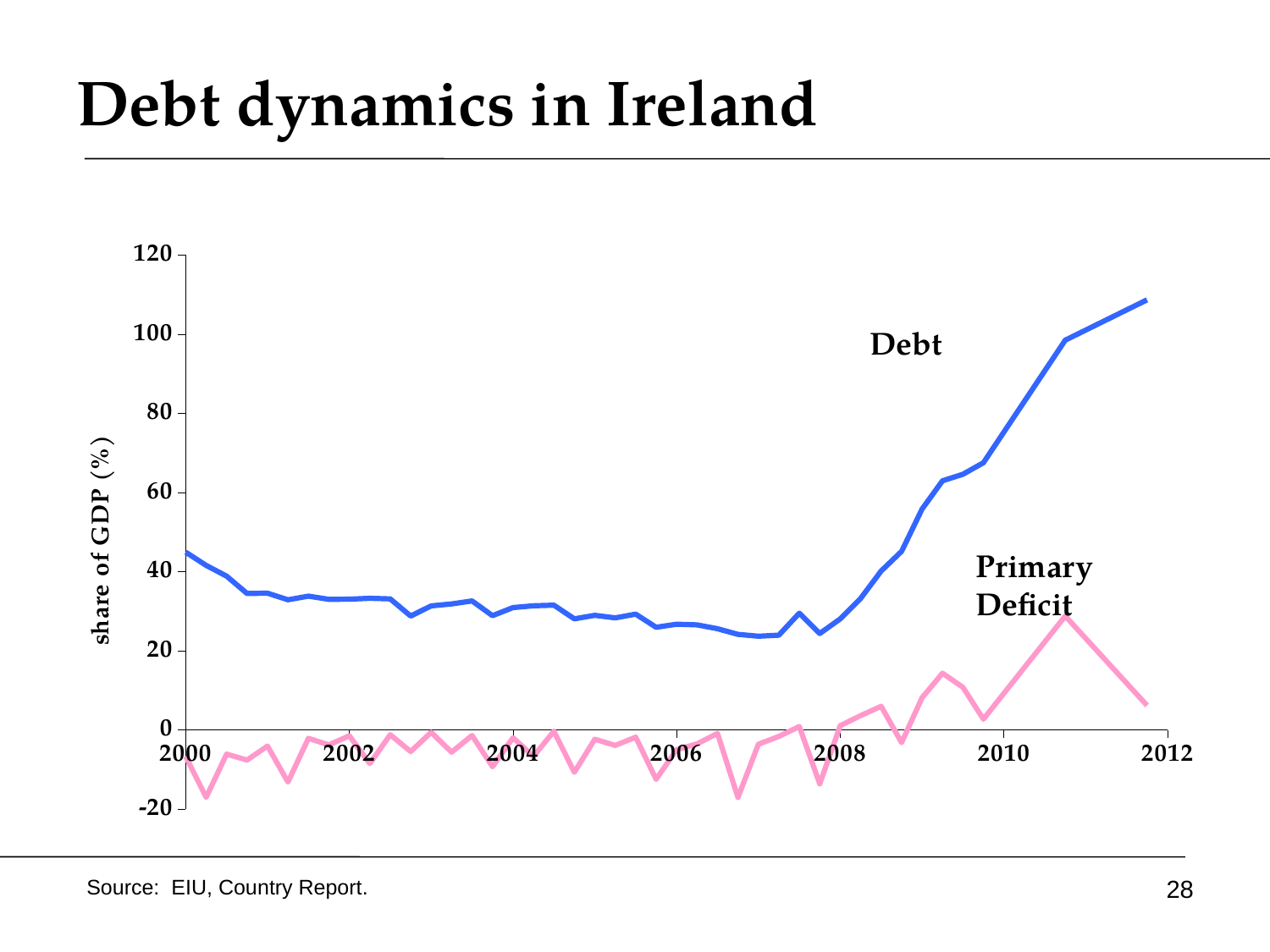

# Debt dynamics in Ireland

### Chart

| Category | Debt/GDP | Primary Deficit |
|---|---|---|
Debt
Primary Deficit
28
Source:  EIU, Country Report.